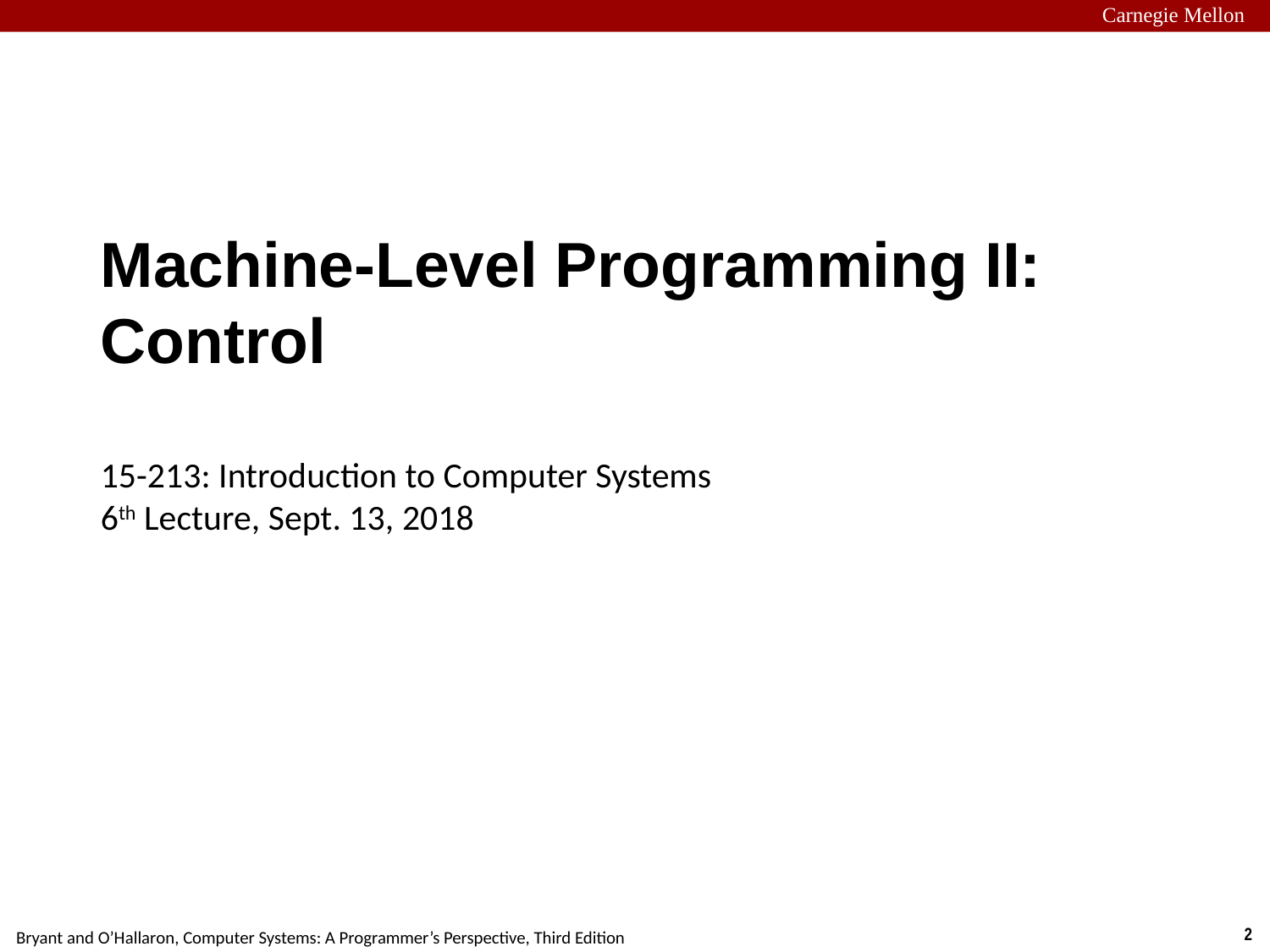

Carnegie Mellon
# Machine-Level Programming II: Control 15-213: Introduction to Computer Systems 6th Lecture, Sept. 13, 2018